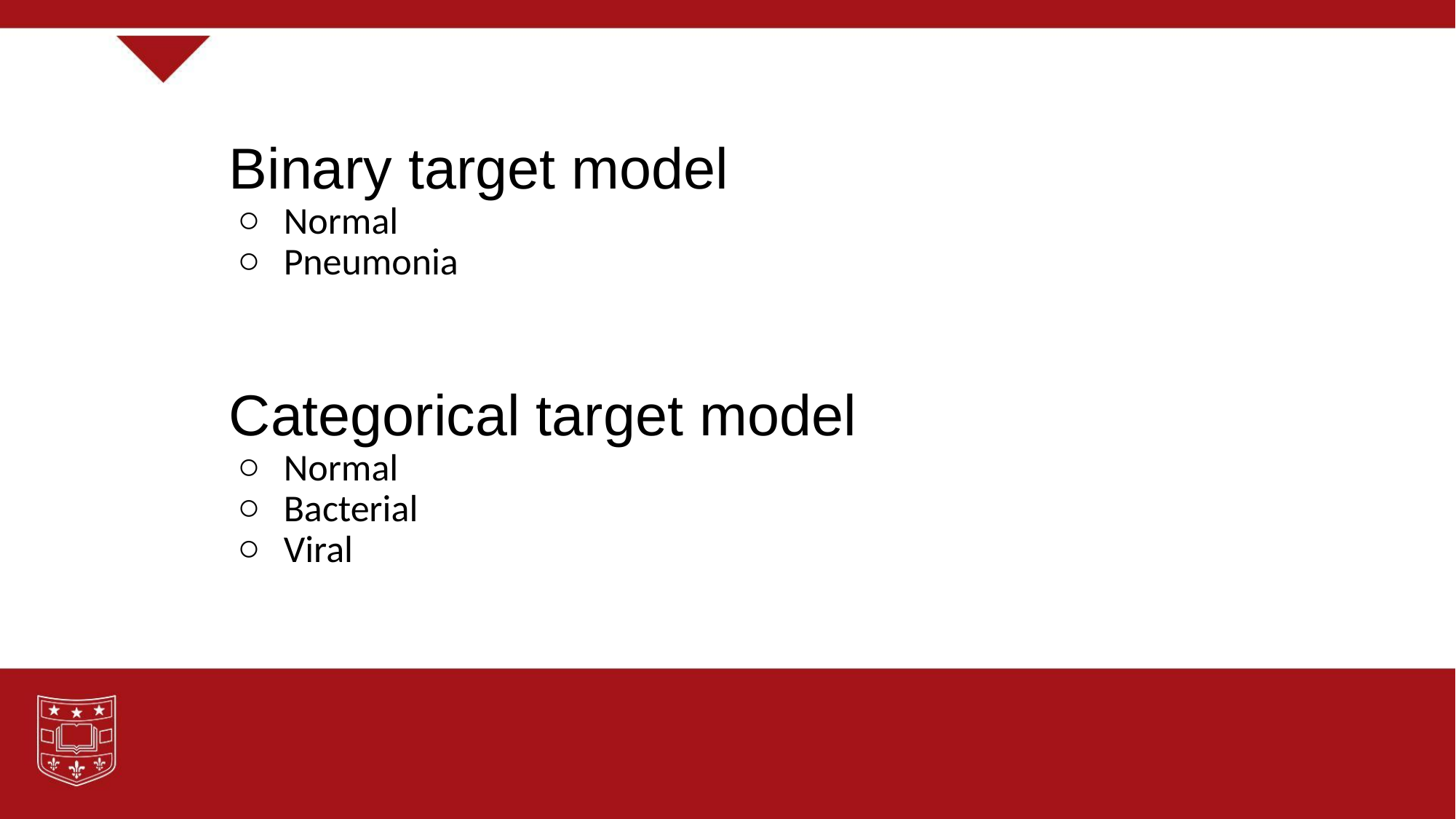

Binary target model
Normal
Pneumonia

Categorical target model
Normal
Bacterial
Viral